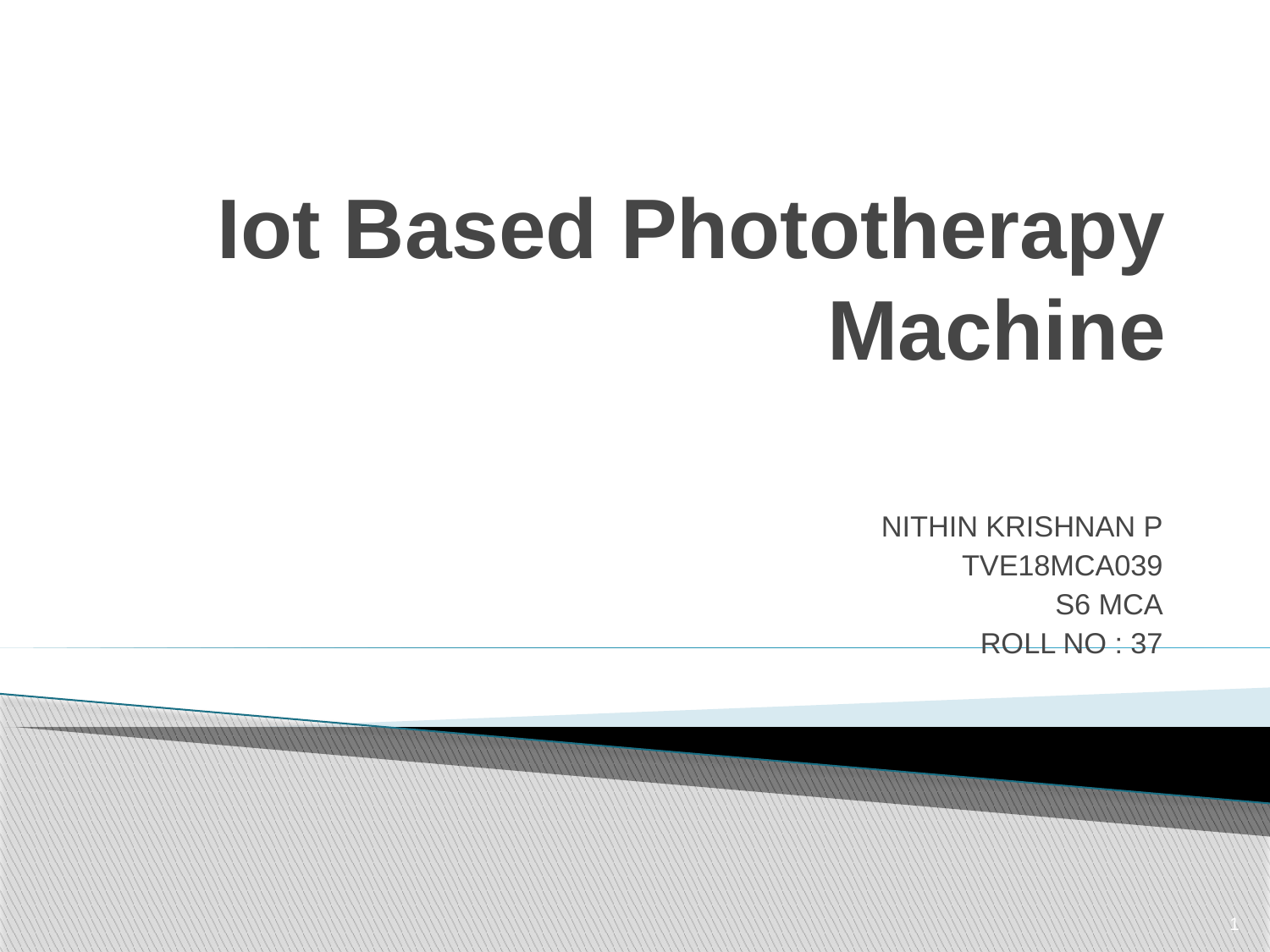

# Iot Based Phototherapy Machine
NITHIN KRISHNAN P
TVE18MCA039
S6 MCA
ROLL NO : 37
1